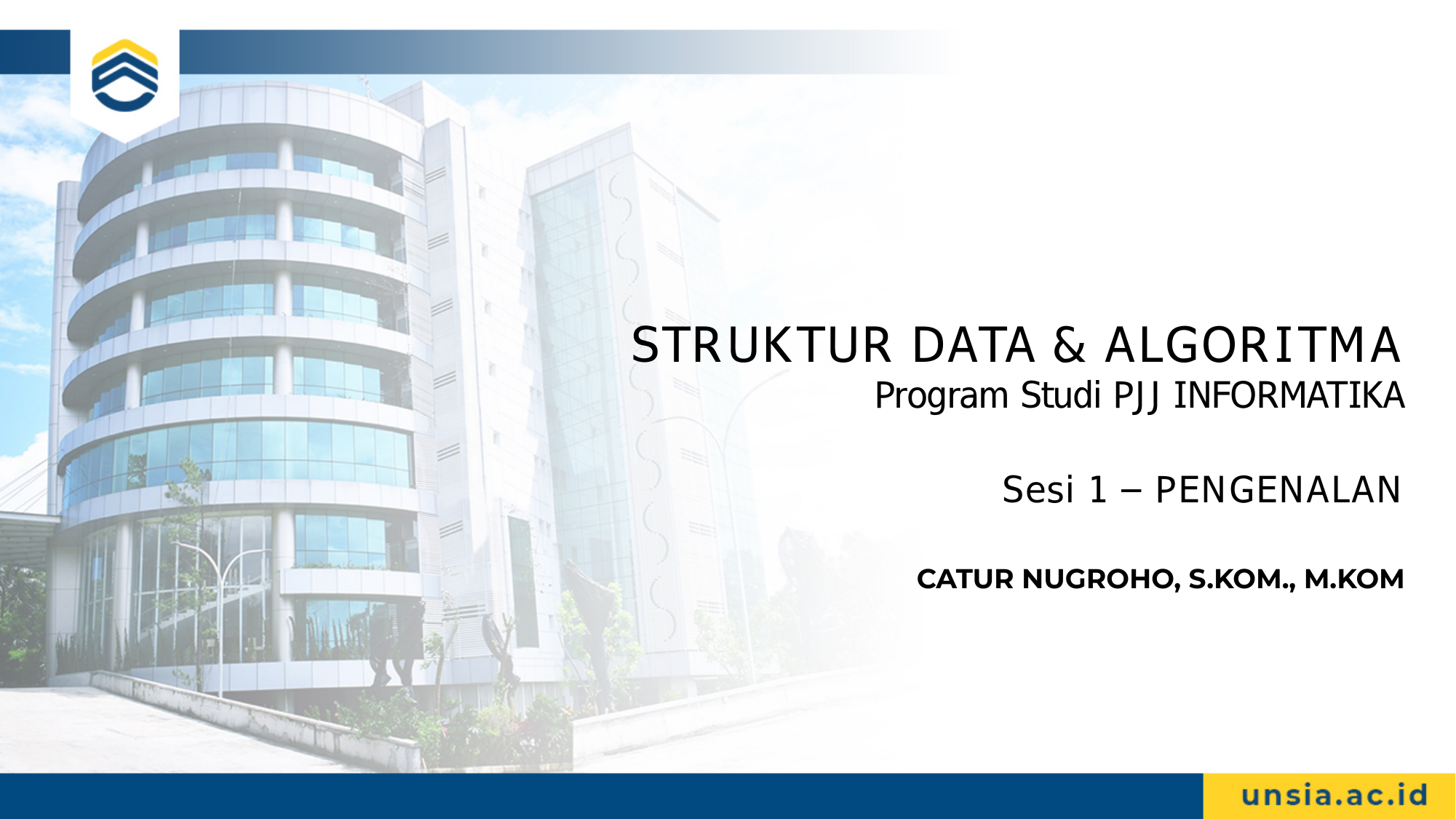

# STRUKTUR DATA & ALGORITMA Program Studi PJJ INFORMATIKA Sesi 1 – PENGENALAN
CATUR NUGROHO, S.KOM., M.KOM